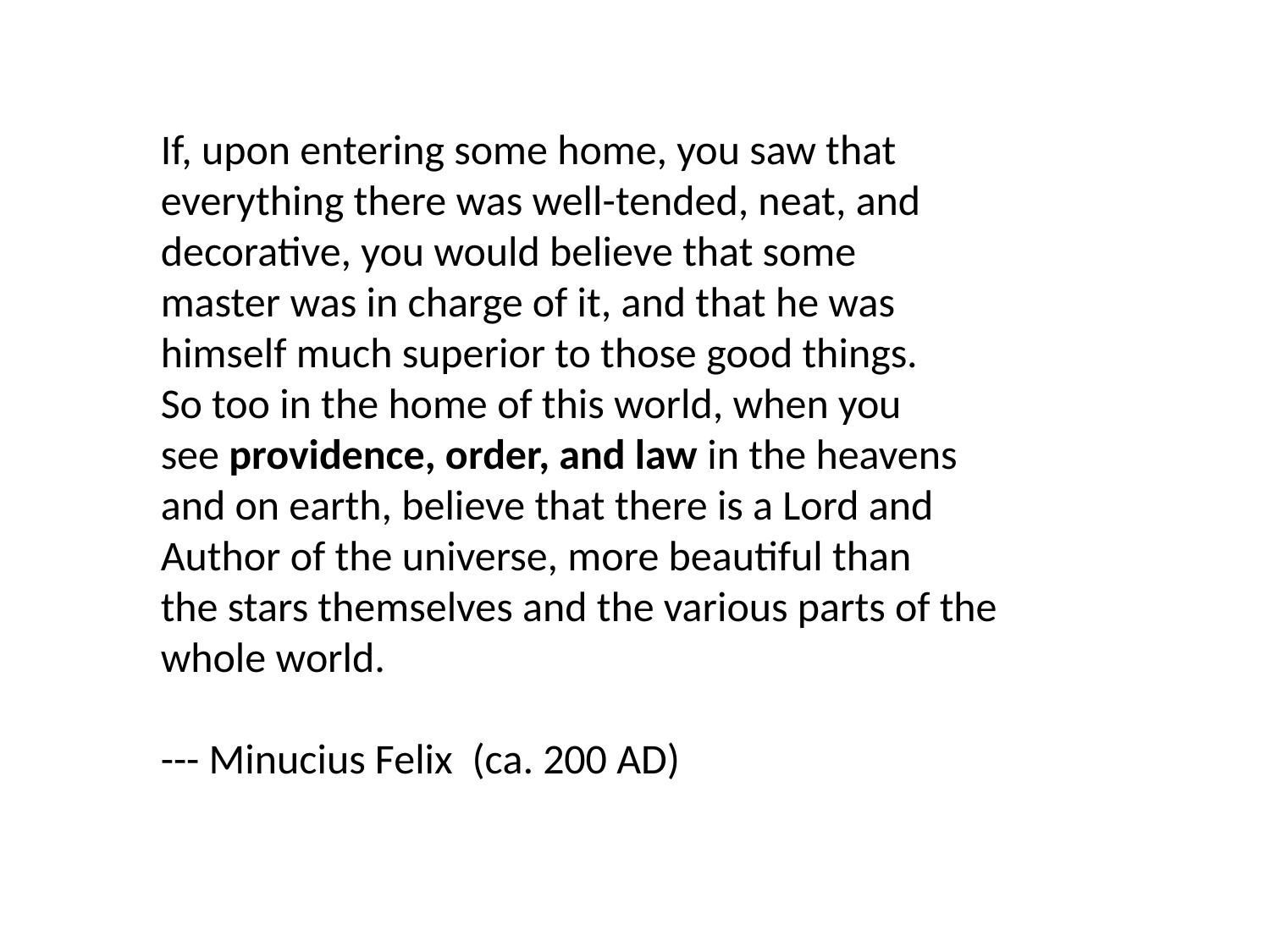

If, upon entering some home, you saw that
everything there was well-tended, neat, and decorative, you would believe that some
master was in charge of it, and that he was
himself much superior to those good things.
So too in the home of this world, when you
see providence, order, and law in the heavens
and on earth, believe that there is a Lord and
Author of the universe, more beautiful than
the stars themselves and the various parts of the whole world.

--- Minucius Felix  (ca. 200 AD)